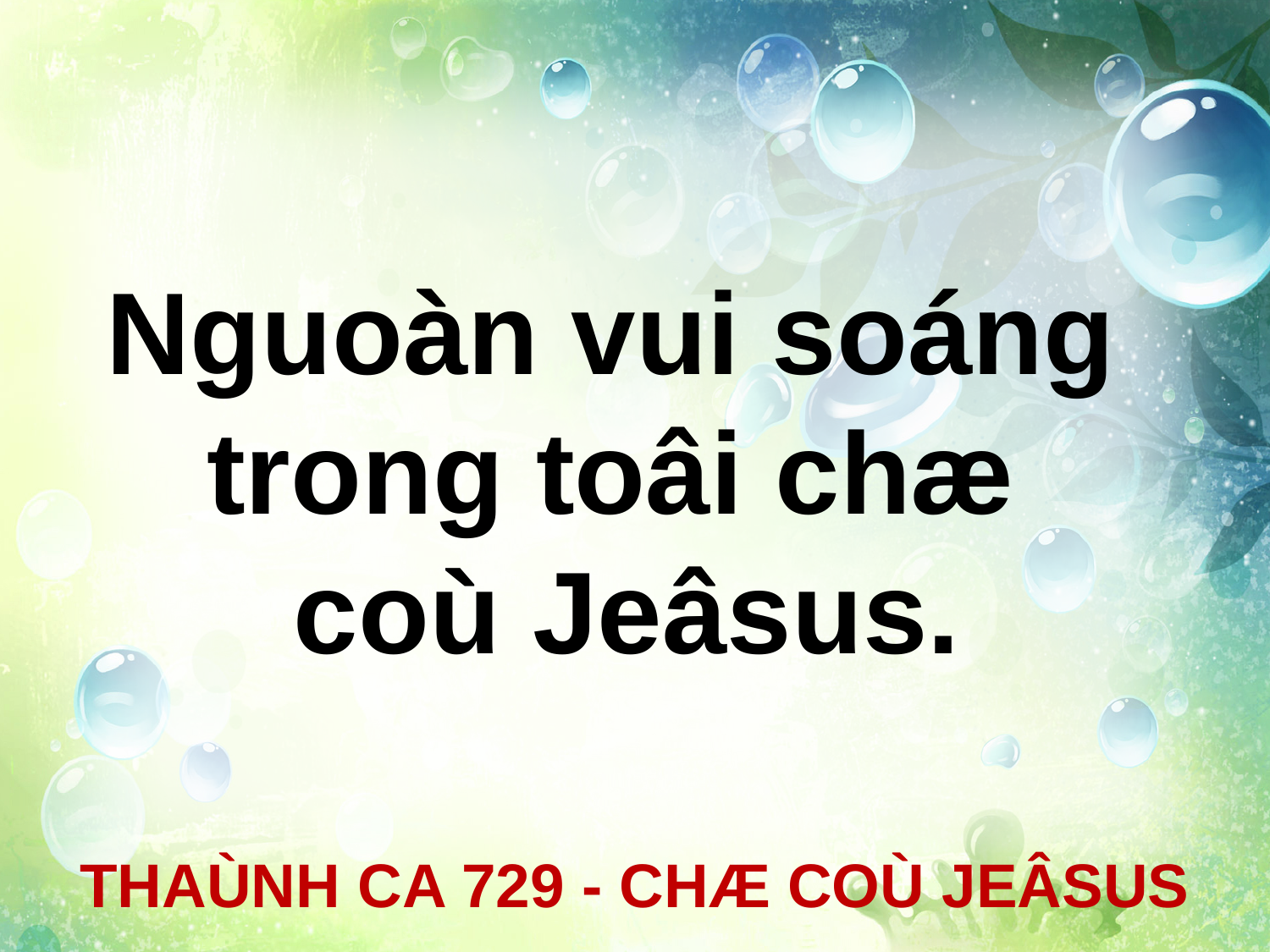

Nguoàn vui soáng
trong toâi chæ
coù Jeâsus.
THAÙNH CA 729 - CHÆ COÙ JEÂSUS